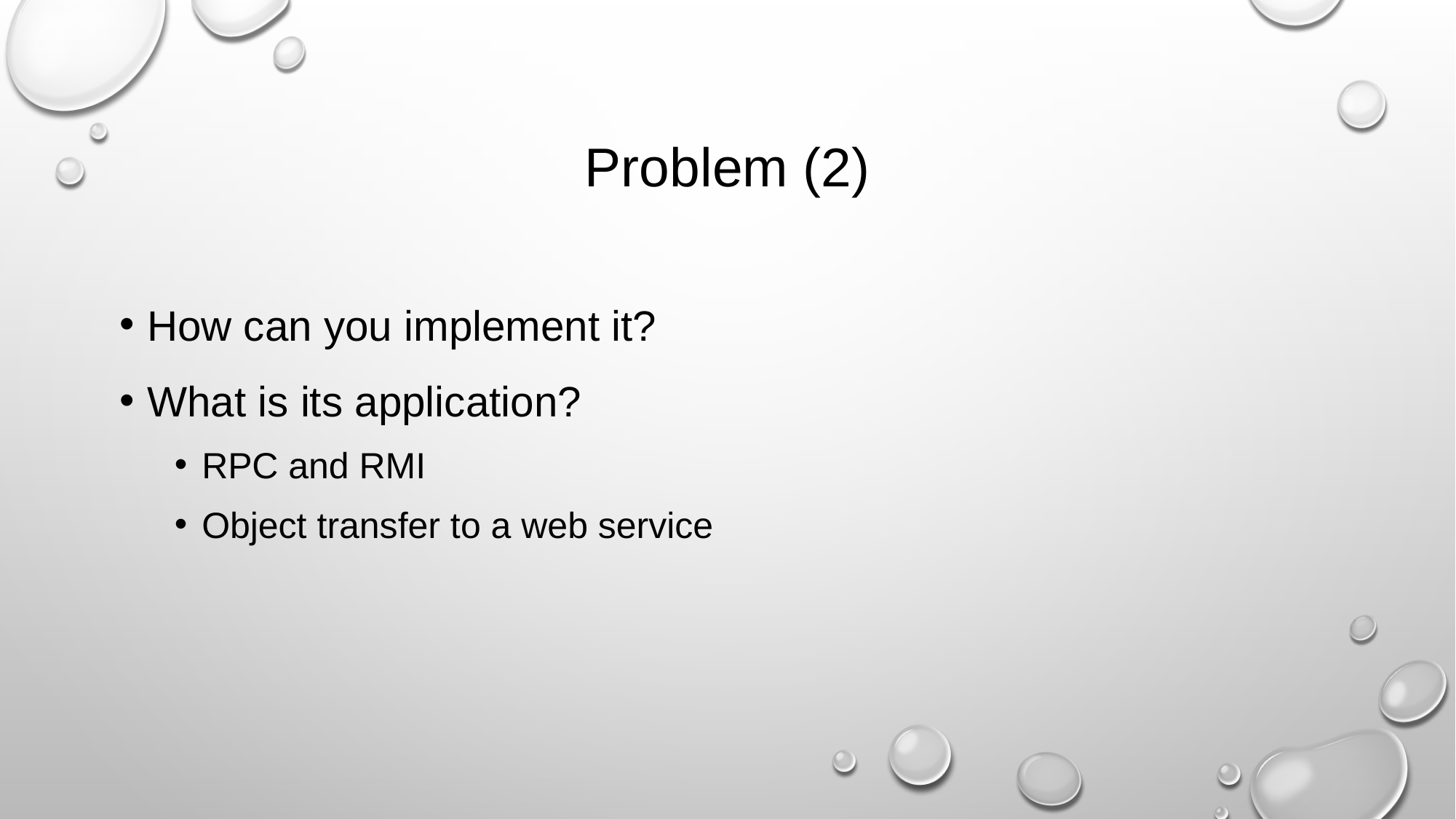

# Problem (2)
How can you implement it?
What is its application?
RPC and RMI
Object transfer to a web service